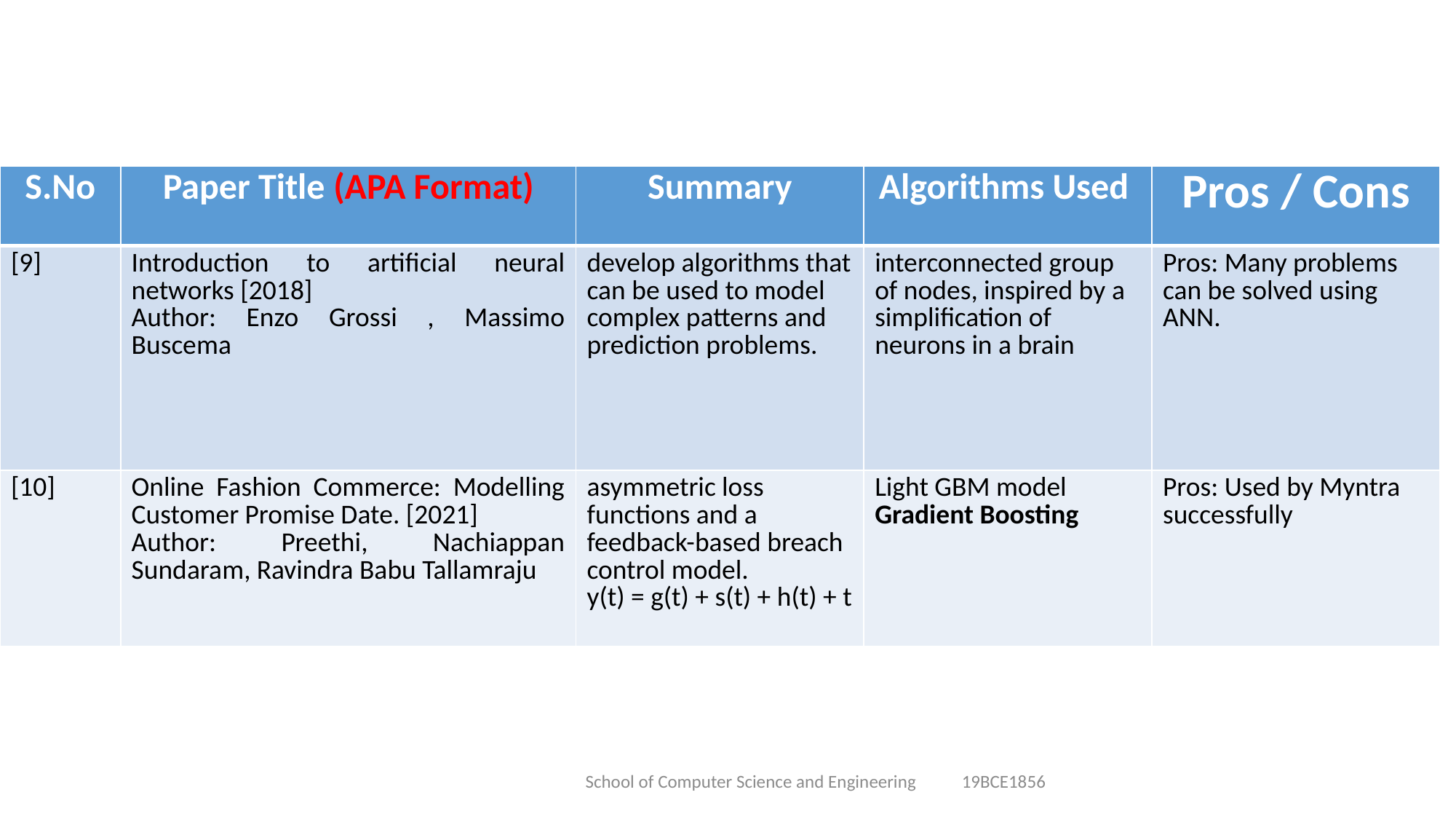

| S.No | Paper Title (APA Format) | Summary | Algorithms Used | Pros / Cons |
| --- | --- | --- | --- | --- |
| [9] | Introduction to artificial neural networks [2018] Author: Enzo Grossi , Massimo Buscema | develop algorithms that can be used to model complex patterns and prediction problems. | interconnected group of nodes, inspired by a simplification of neurons in a brain | Pros: Many problems can be solved using ANN. |
| [10] | Online Fashion Commerce: Modelling Customer Promise Date. [2021] Author: Preethi, Nachiappan Sundaram, Ravindra Babu Tallamraju | asymmetric loss functions and a feedback-based breach control model. y(t) = g(t) + s(t) + h(t) + t | Light GBM model Gradient Boosting | Pros: Used by Myntra successfully |
School of Computer Science and Engineering           19BCE1856